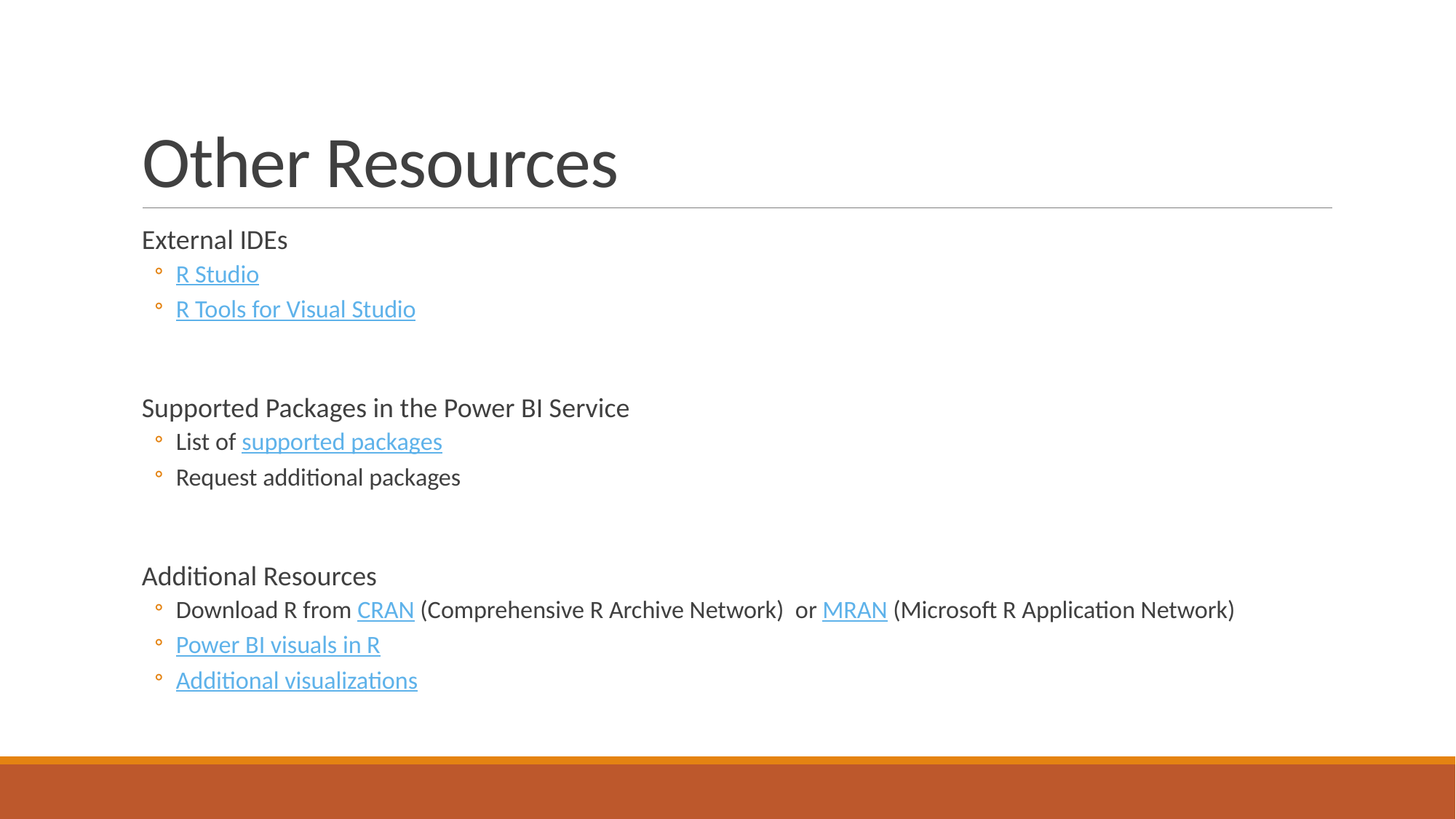

# Other Resources
External IDEs
R Studio
R Tools for Visual Studio

Supported Packages in the Power BI Service
List of supported packages
Request additional packages

Additional Resources
Download R from CRAN (Comprehensive R Archive Network)  or MRAN (Microsoft R Application Network)
Power BI visuals in R
Additional visualizations